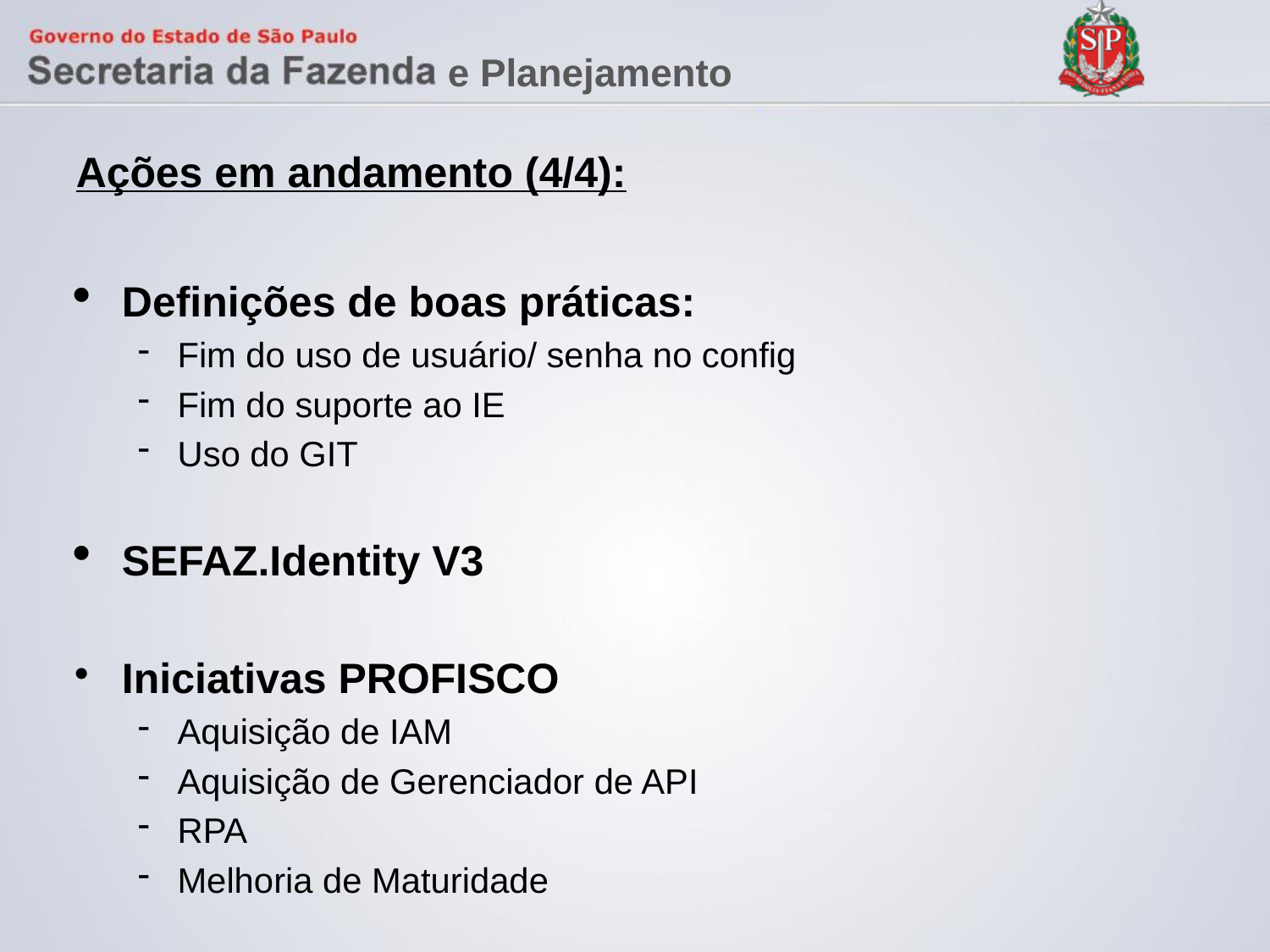

Ações em andamento (4/4):

Definições de boas práticas:
Fim do uso de usuário/ senha no config
Fim do suporte ao IE
Uso do GIT

SEFAZ.Identity V3

Iniciativas PROFISCO
Aquisição de IAM
Aquisição de Gerenciador de API
RPA
Melhoria de Maturidade